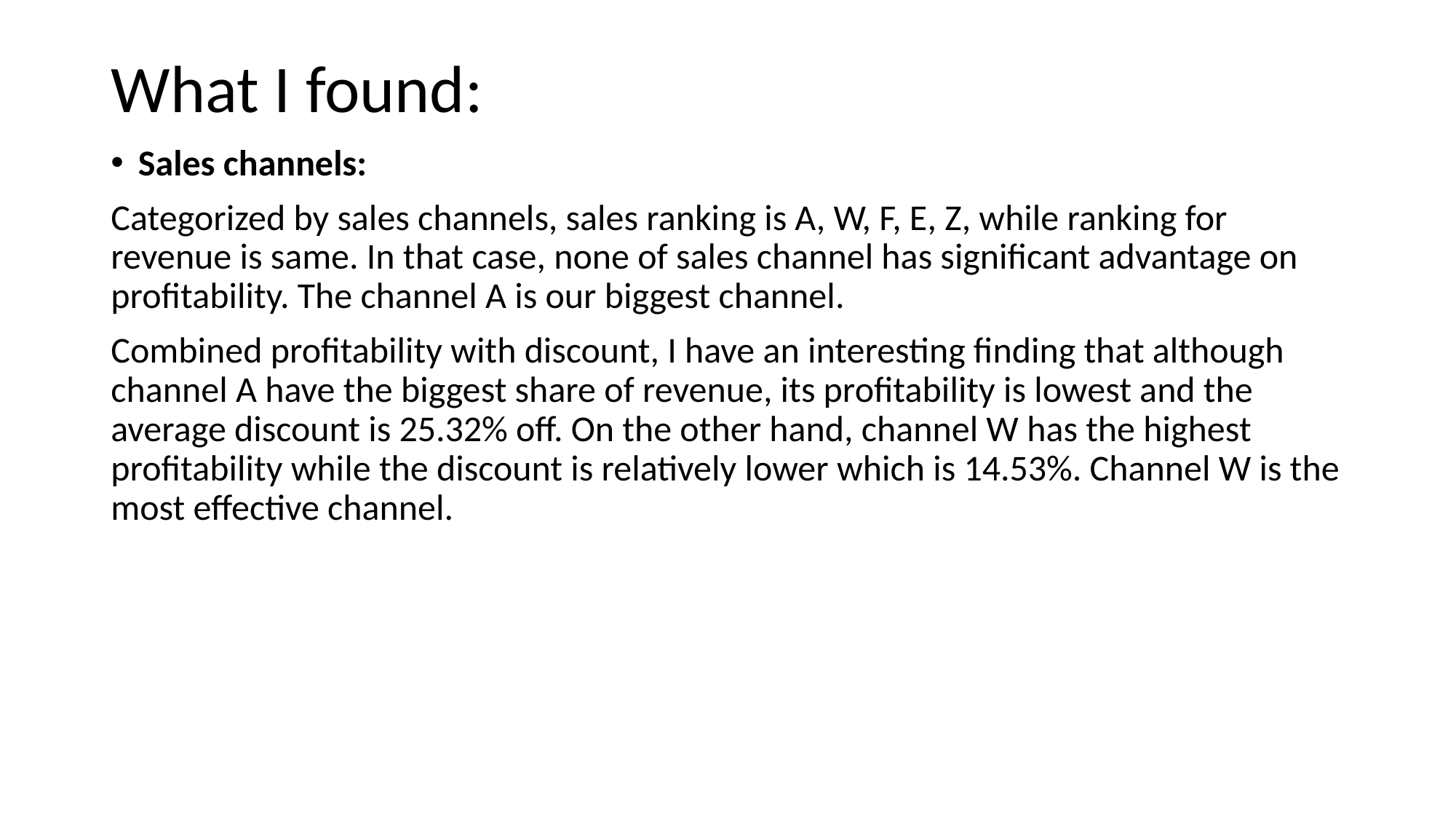

# What I found:
Sales channels:
Categorized by sales channels, sales ranking is A, W, F, E, Z, while ranking for revenue is same. In that case, none of sales channel has significant advantage on profitability. The channel A is our biggest channel.
Combined profitability with discount, I have an interesting finding that although channel A have the biggest share of revenue, its profitability is lowest and the average discount is 25.32% off. On the other hand, channel W has the highest profitability while the discount is relatively lower which is 14.53%. Channel W is the most effective channel.